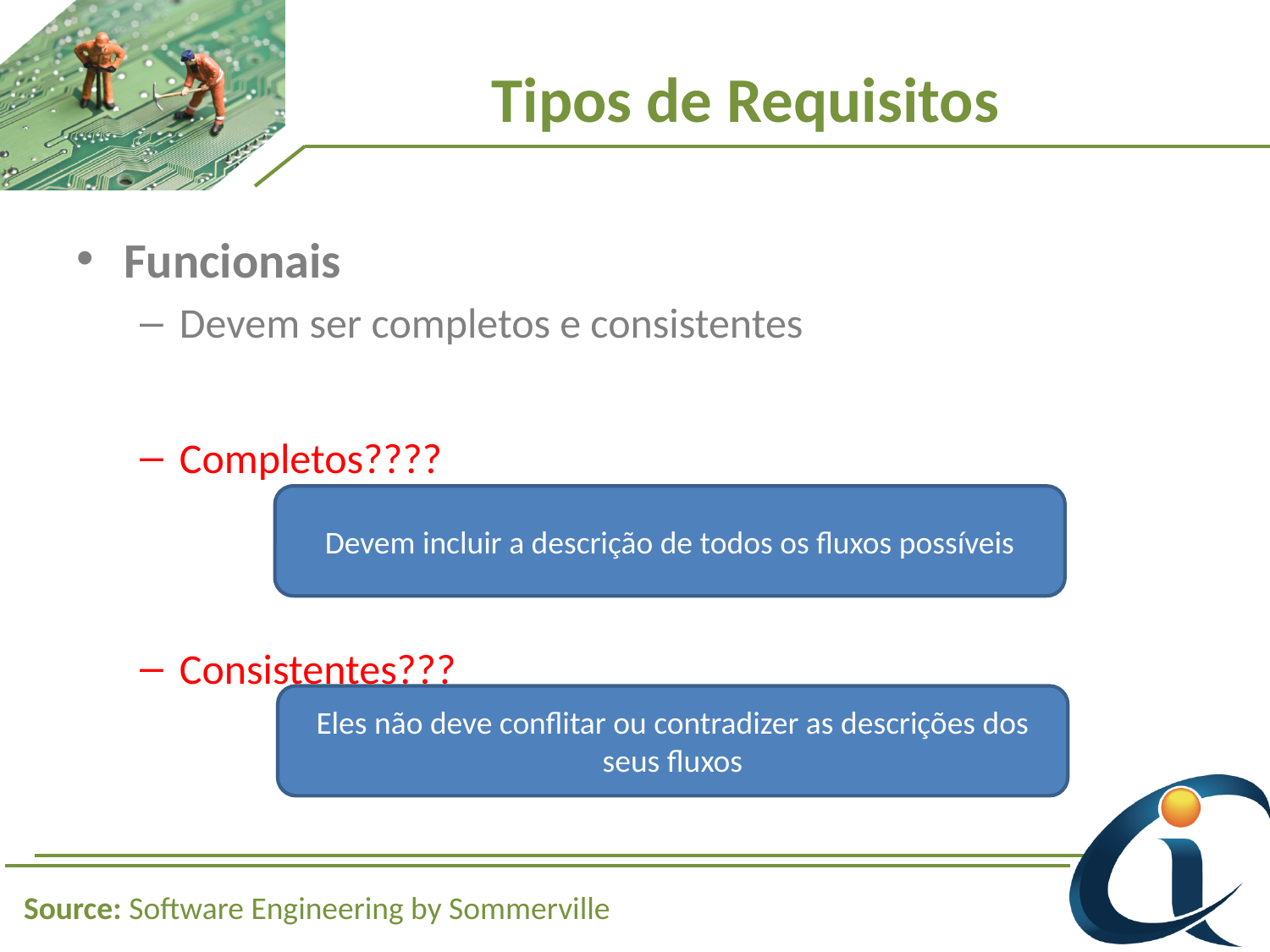

# Tipos de Requisitos
Funcionais
Devem ser completos e consistentes

Completos????

Consistentes???
Devem incluir a descrição de todos os fluxos possíveis
Eles não deve conflitar ou contradizer as descrições dos seus fluxos